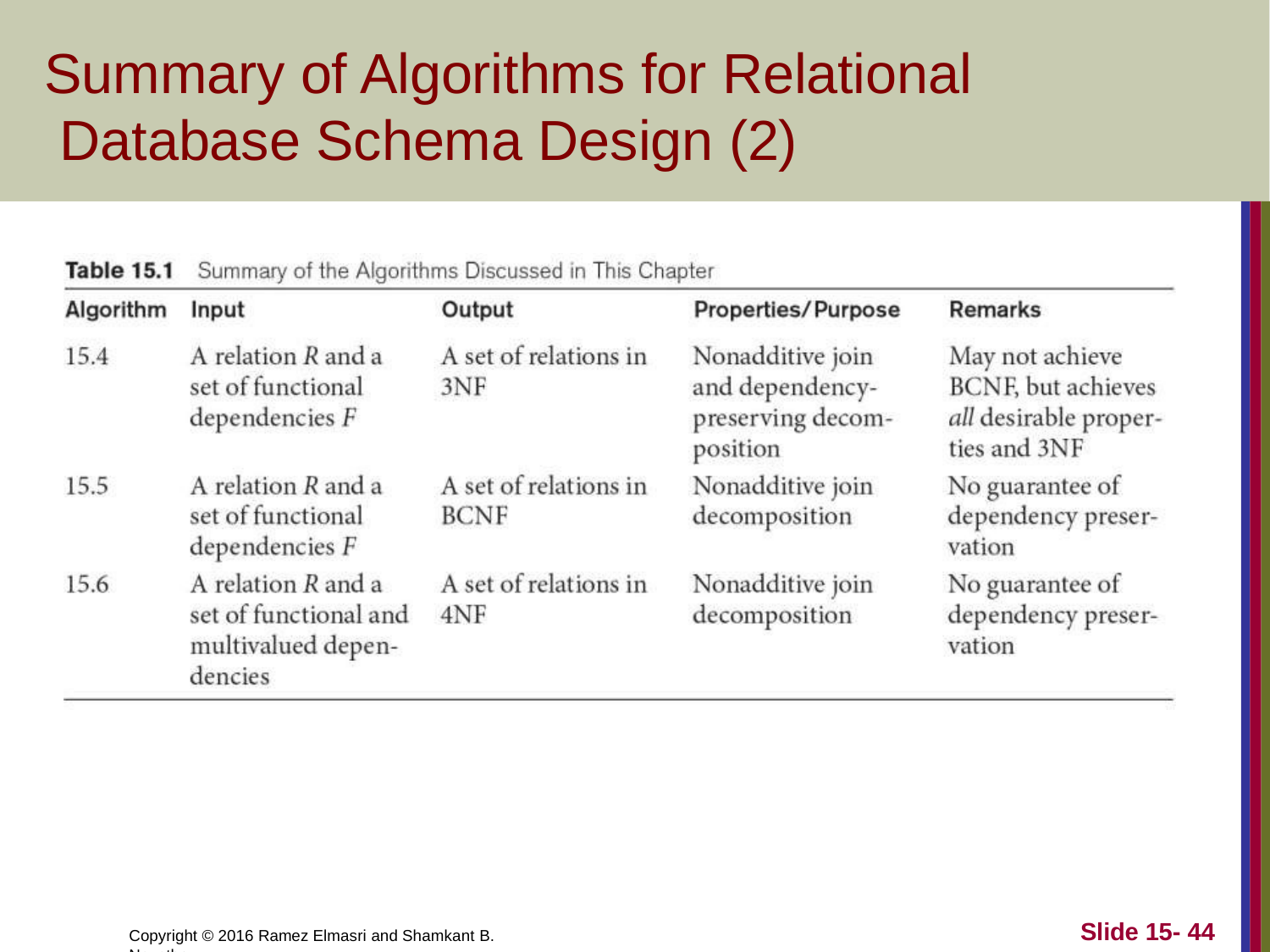

# Summary of Algorithms for Relational  Database Schema Design (2)

Slide 15- 44
Copyright © 2016 Ramez Elmasri and Shamkant B. Navathe